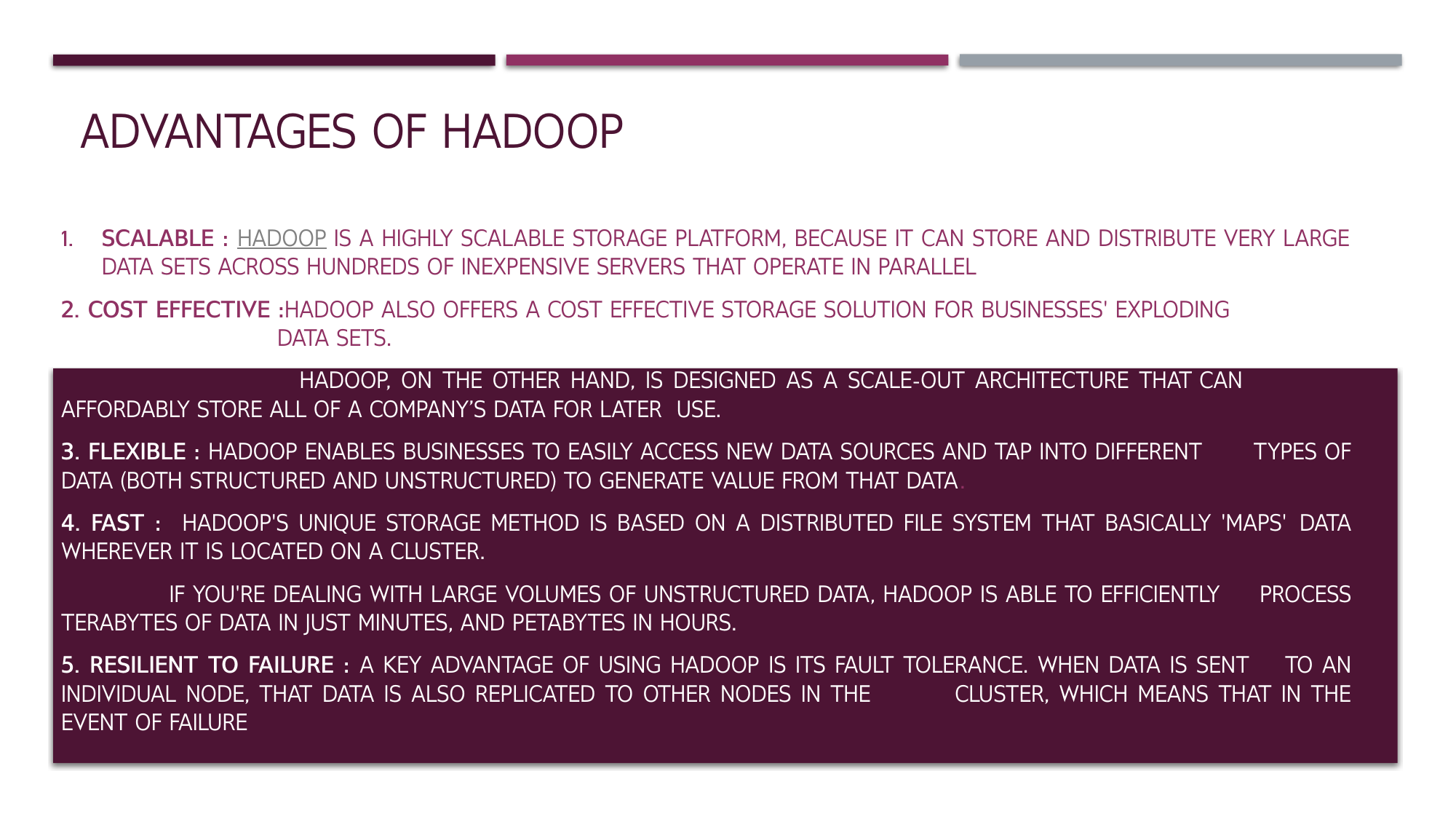

# Advantages of Hadoop

Scalable : Hadoop is a highly scalable storage platform, because it can store and distribute very large data sets across hundreds of inexpensive servers that operate in parallel
2. Cost effective :Hadoop also offers a cost effective storage solution for businesses' exploding                                  					Data sets.
				     	 Hadoop, on the other hand, is designed as a scale-out architecture that can 				      affordably store all of a company’s data for later  use.
3. Flexible : Hadoop enables businesses to easily access new data sources and tap into different 				types of data (both structured and unstructured) to generate value from that data.
4. Fast :  Hadoop's unique storage method is based on a distributed file system that basically 'maps' 		data wherever it is located on a cluster.
 		If you're dealing with large volumes of unstructured data, Hadoop is able to efficiently 			process terabytes of data in just minutes, and petabytes in hours.
5. Resilient to failure : A key advantage of using Hadoop is its fault tolerance. When data is sent 						to an individual node, that data is also replicated to other nodes in the 						cluster, which means that in the event of failure